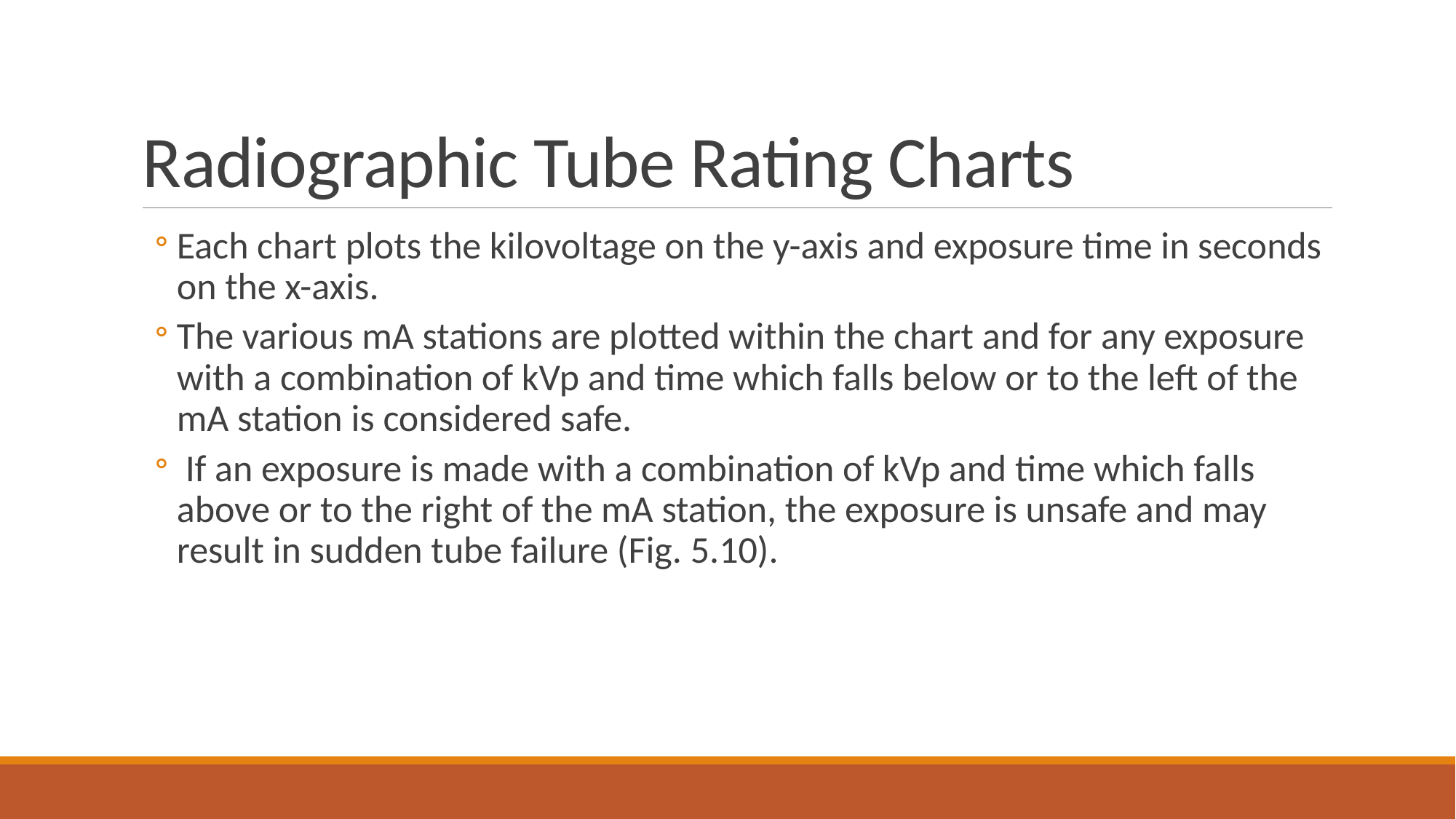

# Radiographic Tube Rating Charts
Each chart plots the kilovoltage on the y-axis and exposure time in seconds on the x-axis.
The various mA stations are plotted within the chart and for any exposure with a combination of kVp and time which falls below or to the left of the mA station is considered safe.
 If an exposure is made with a combination of kVp and time which falls above or to the right of the mA station, the exposure is unsafe and may result in sudden tube failure (Fig. 5.10).